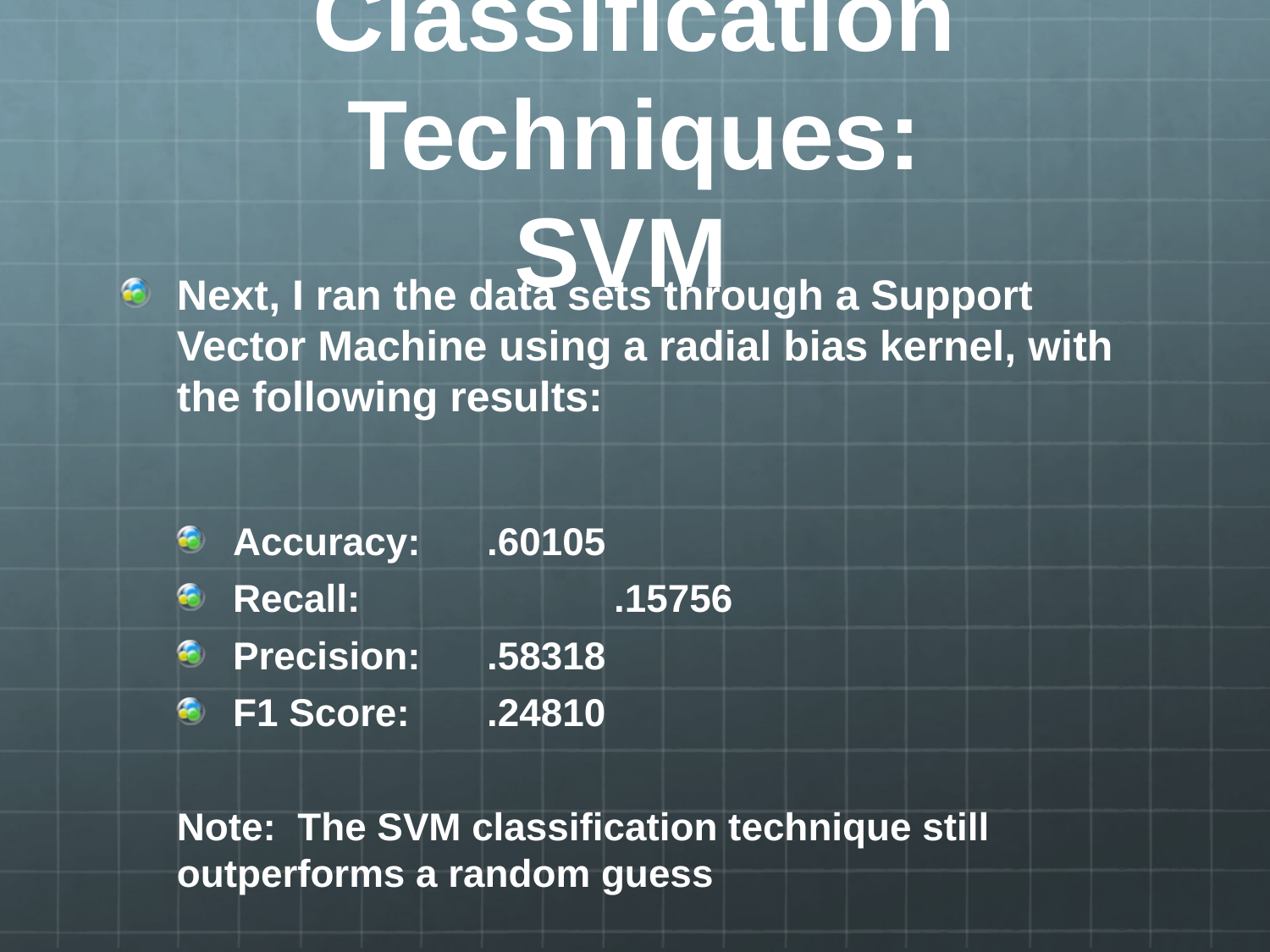

# Classification Techniques: SVM
Next, I ran the data sets through a Support Vector Machine using a radial bias kernel, with the following results:

Accuracy:	.60105
Recall:		.15756
Precision:	.58318
F1 Score:	.24810

Note:  The SVM classification technique still outperforms a random guess